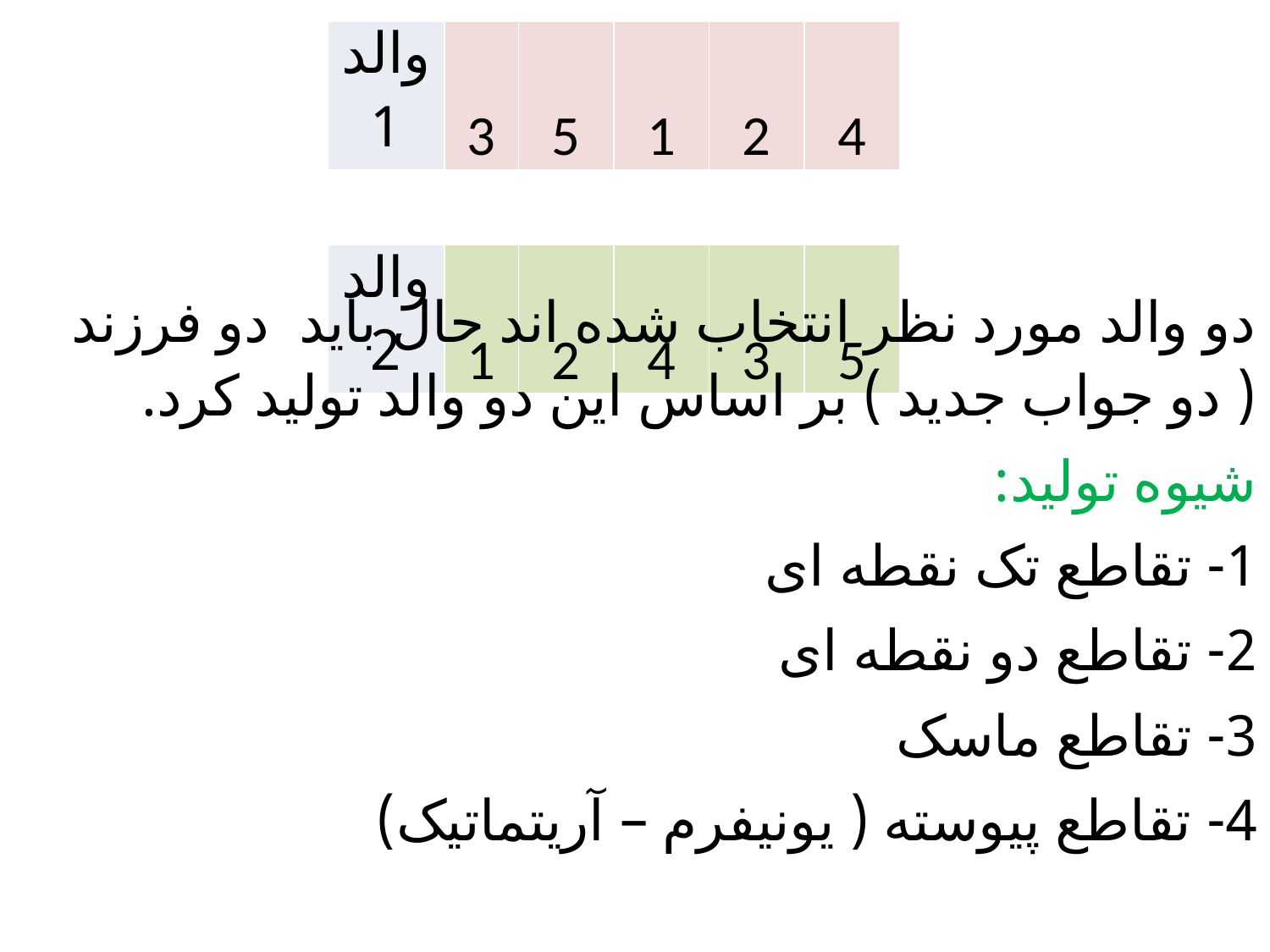

| والد1 | 3 | 5 | 1 | 2 | 4 |
| --- | --- | --- | --- | --- | --- |
|  |  |  |  |  |  |
| والد2 | 1 | 2 | 4 | 3 | 5 |
دو والد مورد نظر انتخاب شده اند حال باید  دو فرزند ( دو جواب جدید ) بر اساس این دو والد تولید کرد.
شیوه تولید:
1- تقاطع تک نقطه ای
2- تقاطع دو نقطه ای
3- تقاطع ماسک
4- تقاطع پیوسته ( یونیفرم – آریتماتیک)